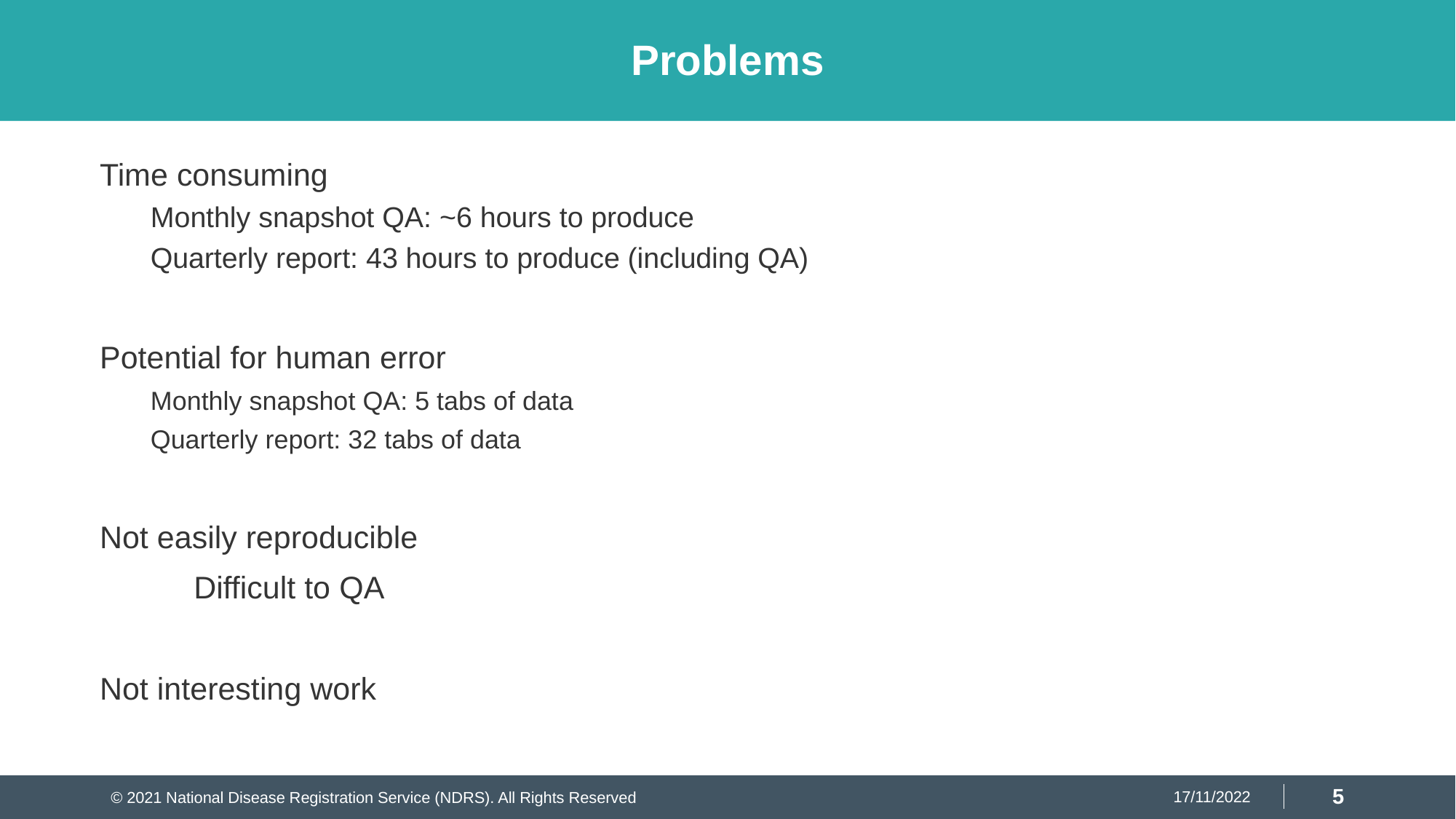

# Problems
Time consuming
	Monthly snapshot QA: ~6 hours to produce
	Quarterly report: 43 hours to produce (including QA)

Potential for human error
	Monthly snapshot QA: 5 tabs of data
	Quarterly report: 32 tabs of data

Not easily reproducible
	Difficult to QA

Not interesting work

5
© 2021 National Disease Registration Service (NDRS). All Rights Reserved
17/11/2022